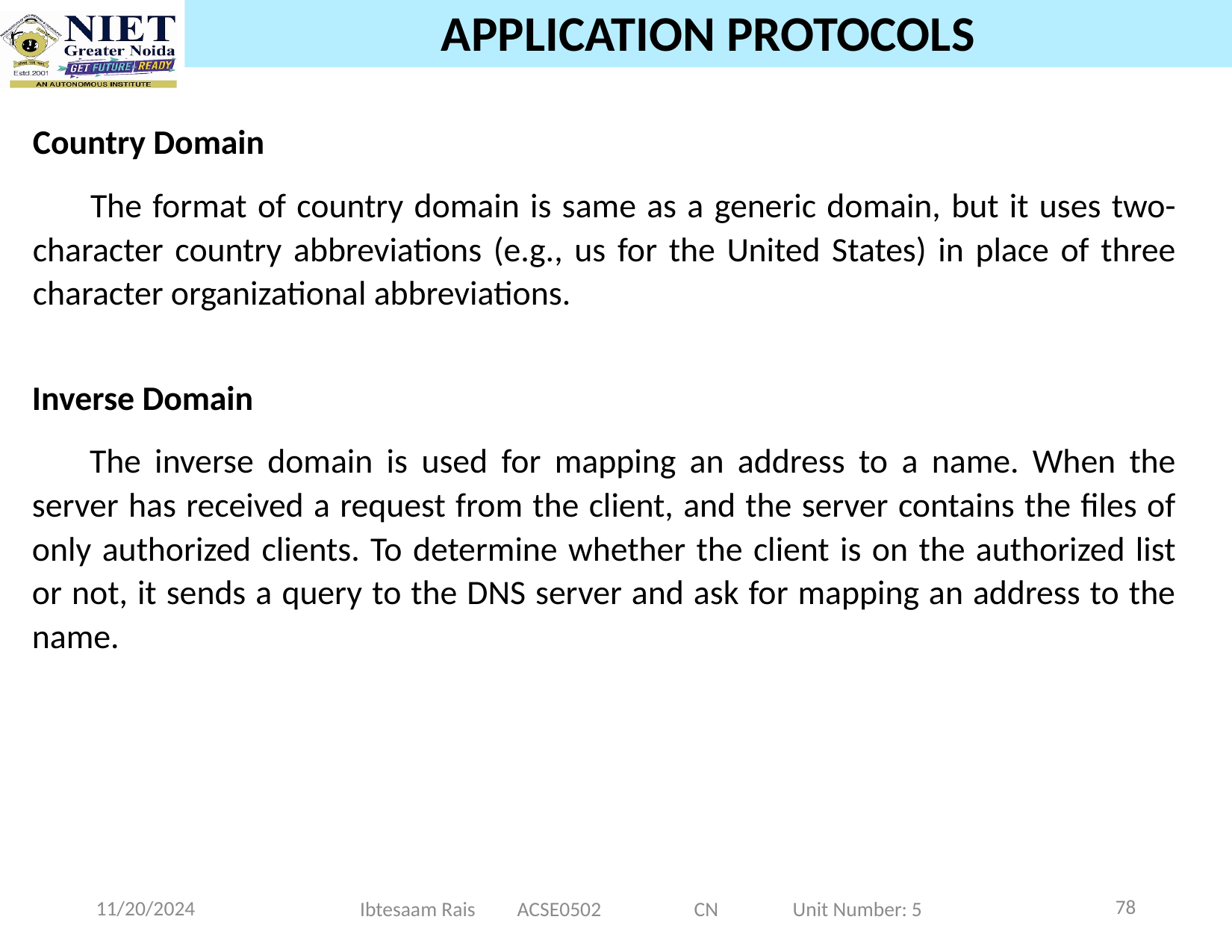

# APPLICATION PROTOCOLS
Country Domain
The format of country domain is same as a generic domain, but it uses two-character country abbreviations (e.g., us for the United States) in place of three character organizational abbreviations.
Inverse Domain
The inverse domain is used for mapping an address to a name. When the server has received a request from the client, and the server contains the files of only authorized clients. To determine whether the client is on the authorized list or not, it sends a query to the DNS server and ask for mapping an address to the name.
78
11/20/2024
Ibtesaam Rais         ACSE0502                    CN                Unit Number: 5